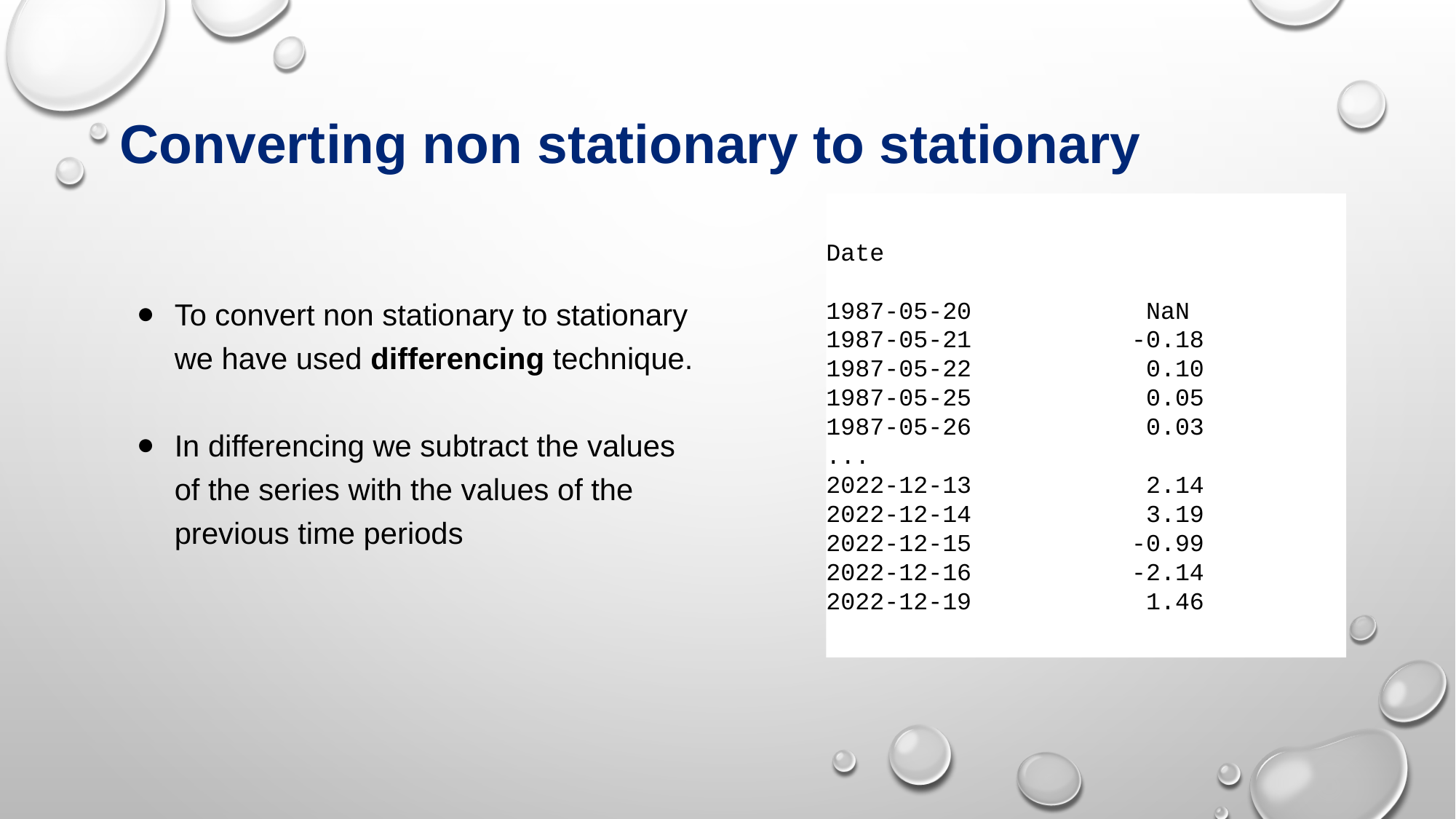

# Converting non stationary to stationary
Date

1987-05-20            NaN
1987-05-21           -0.18
1987-05-22            0.10
1987-05-25            0.05
1987-05-26            0.03
...
2022-12-13            2.14
2022-12-14            3.19
2022-12-15           -0.99
2022-12-16           -2.14
2022-12-19            1.46
To convert non stationary to stationary we have used differencing technique.

In differencing we subtract the values of the series with the values of the previous time periods